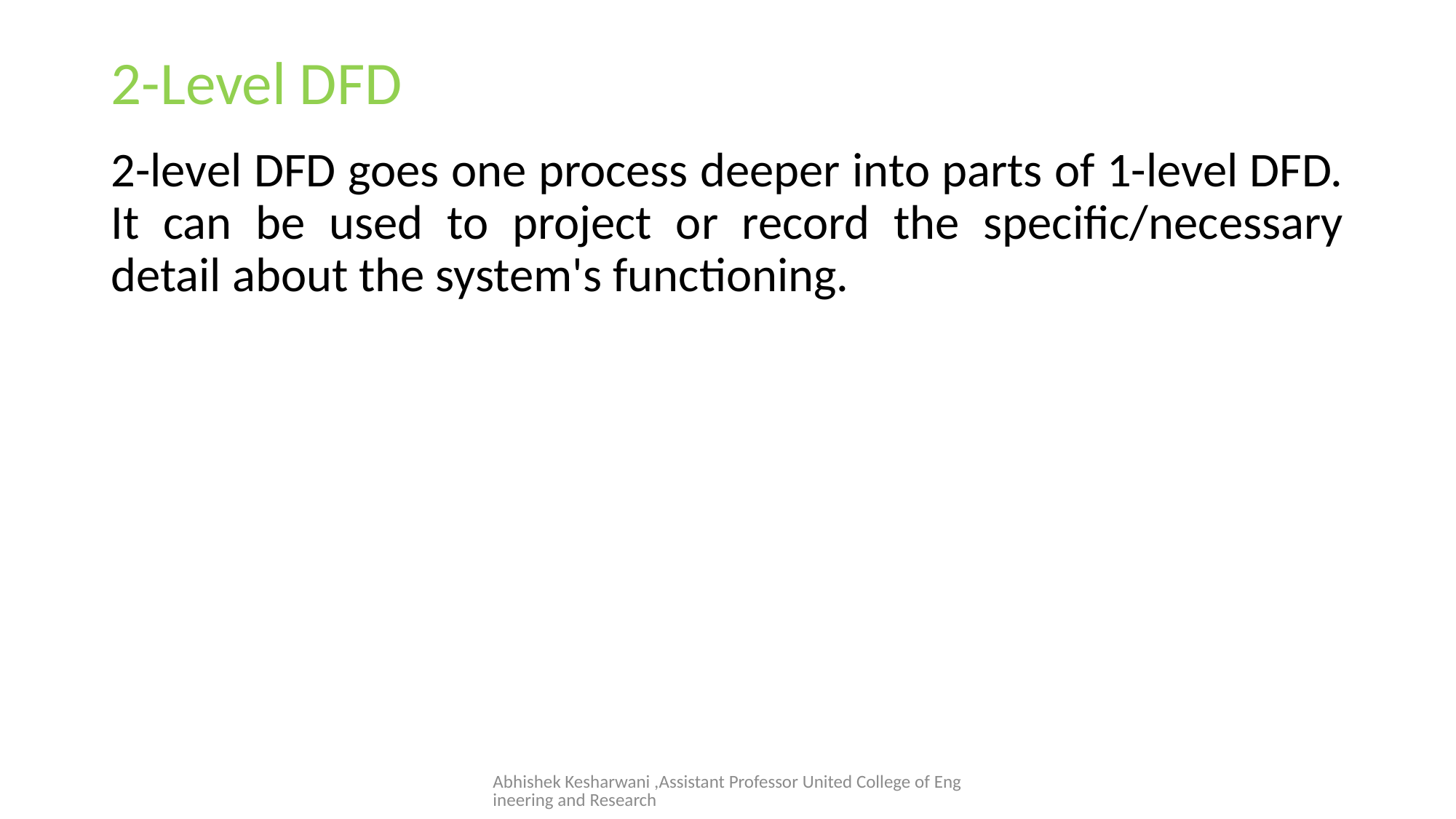

# 2-Level DFD
2-level DFD goes one process deeper into parts of 1-level DFD. It can be used to project or record the specific/necessary detail about the system's functioning.

Abhishek Kesharwani ,Assistant Professor United College of Engineering and Research